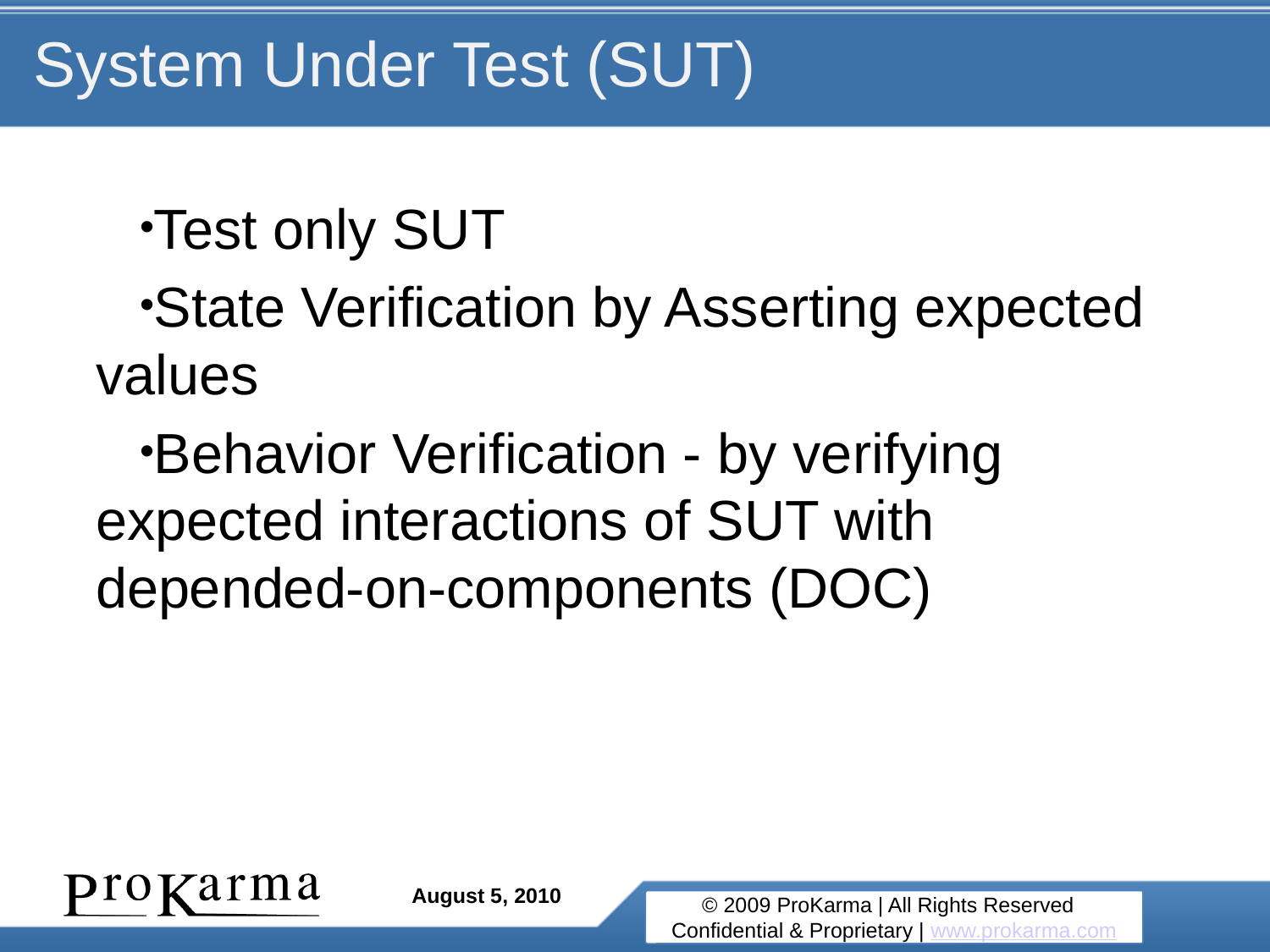

# System Under Test (SUT)
Test only SUT
State Verification by Asserting expected values
Behavior Verification - by verifying expected interactions of SUT with depended-on-components (DOC)